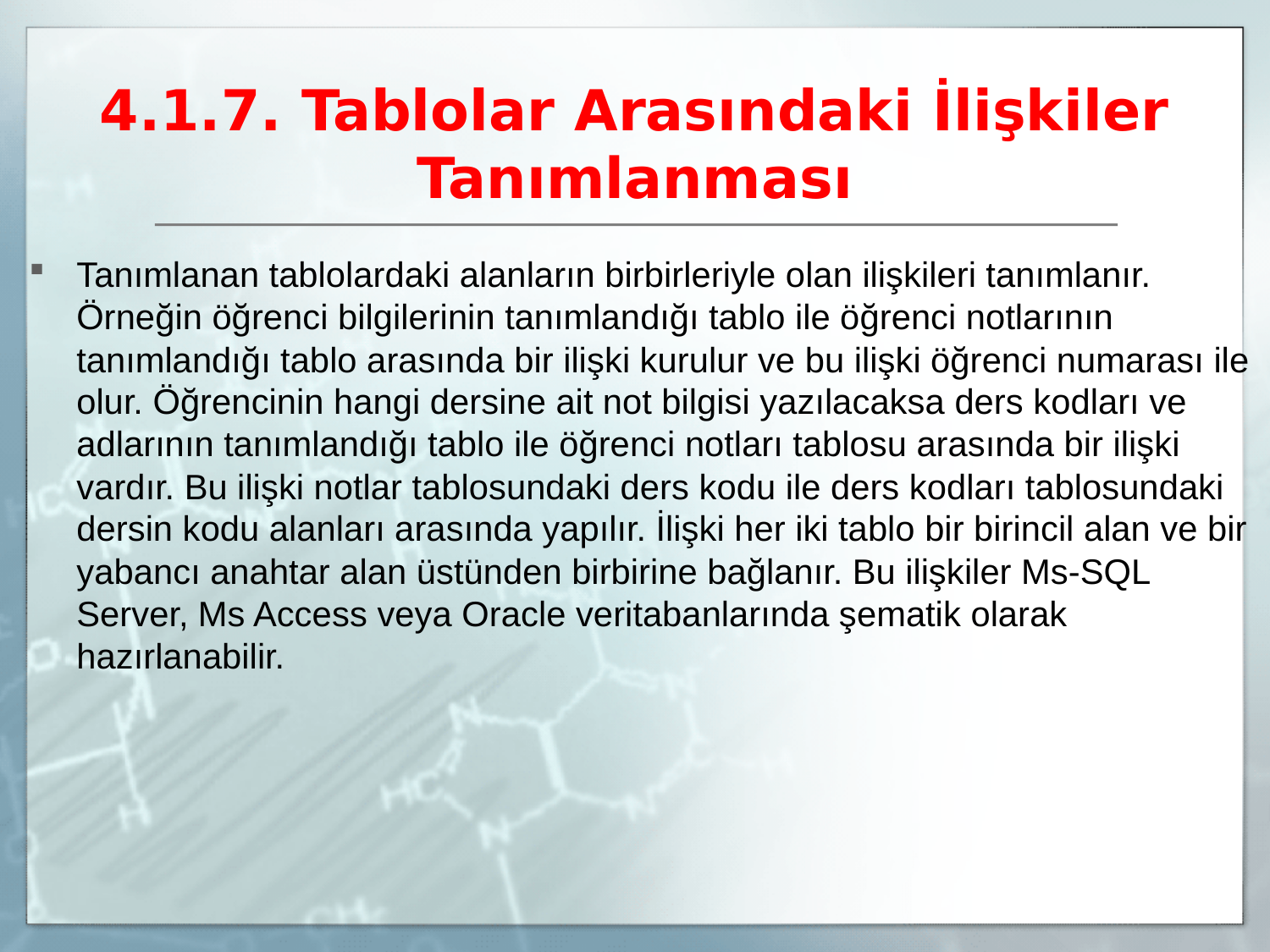

# 4.1.7. Tablolar Arasındaki İlişkiler Tanımlanması
Tanımlanan tablolardaki alanların birbirleriyle olan ilişkileri tanımlanır. Örneğin öğrenci bilgilerinin tanımlandığı tablo ile öğrenci notlarının tanımlandığı tablo arasında bir ilişki kurulur ve bu ilişki öğrenci numarası ile olur. Öğrencinin hangi dersine ait not bilgisi yazılacaksa ders kodları ve adlarının tanımlandığı tablo ile öğrenci notları tablosu arasında bir ilişki vardır. Bu ilişki notlar tablosundaki ders kodu ile ders kodları tablosundaki dersin kodu alanları arasında yapılır. İlişki her iki tablo bir birincil alan ve bir yabancı anahtar alan üstünden birbirine bağlanır. Bu ilişkiler Ms-SQL Server, Ms Access veya Oracle veritabanlarında şematik olarak hazırlanabilir.